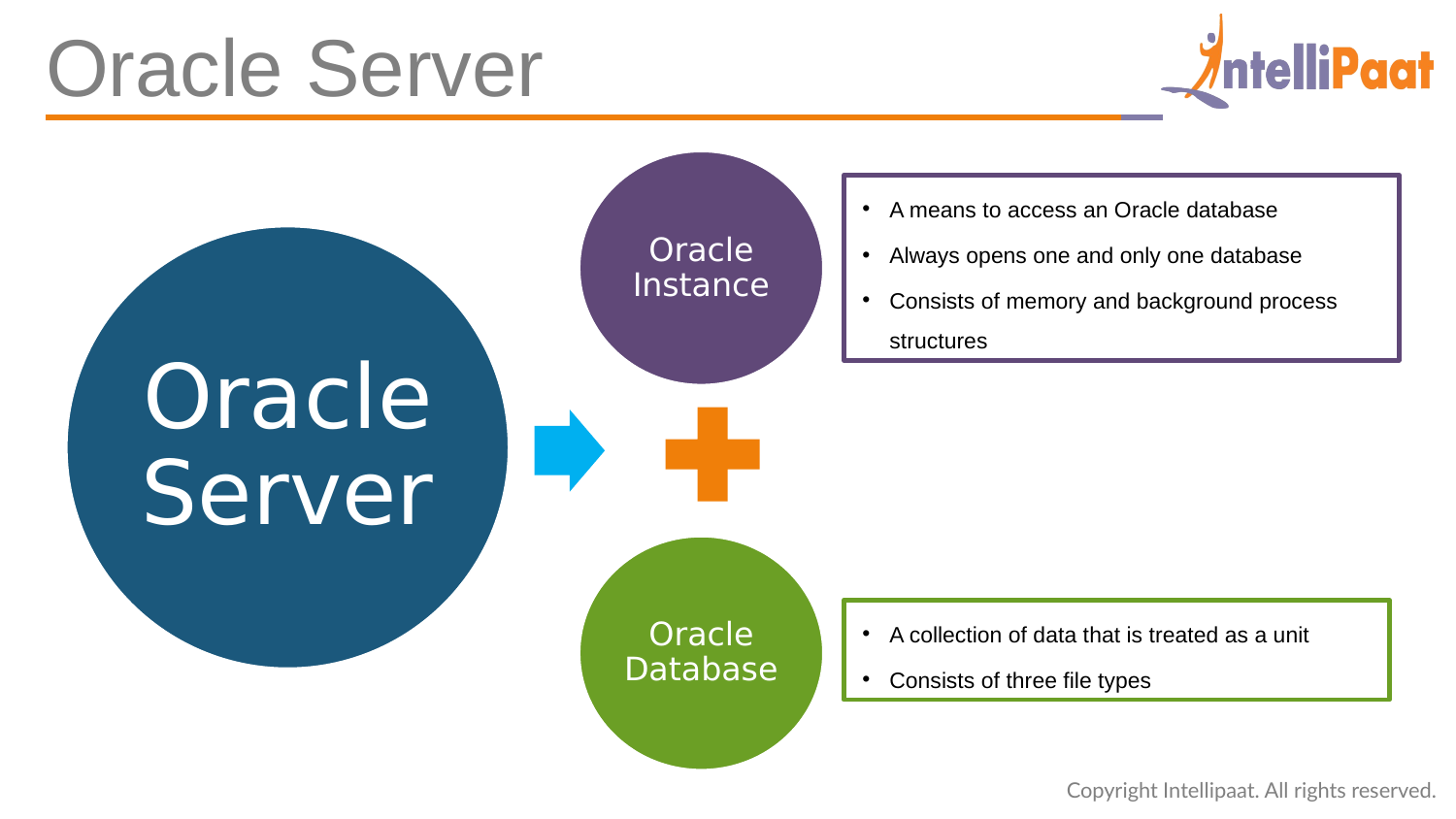

Oracle Server
Oracle Instance
Oracle Server

Oracle Database
A means to access an Oracle database
Always opens one and only one database
Consists of memory and background process structures
A collection of data that is treated as a unit
Consists of three file types